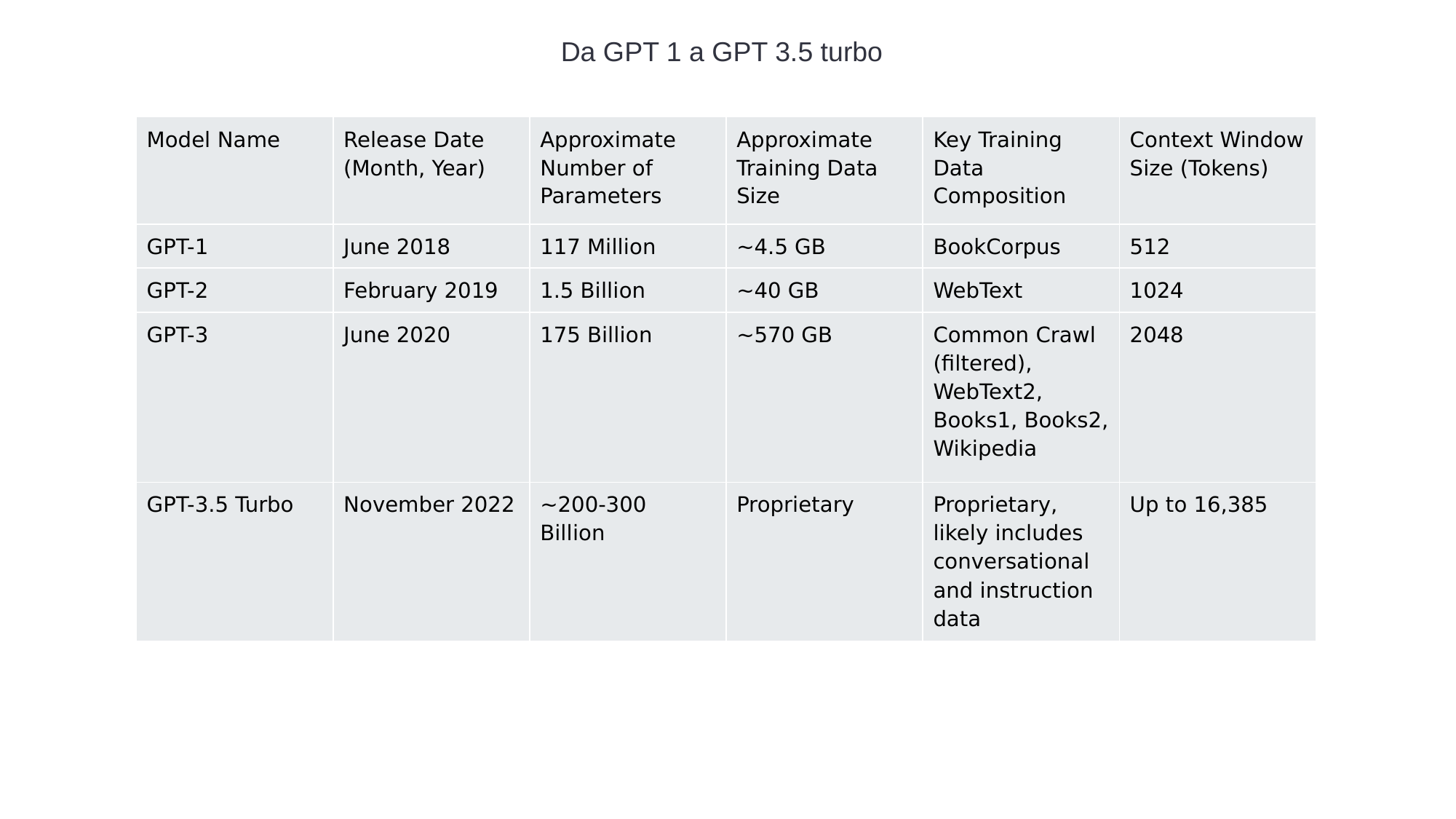

Da GPT 1 a GPT 3.5 turbo
| Model Name | Release Date (Month, Year) | Approximate Number of Parameters | Approximate Training Data Size | Key Training Data Composition | Context Window Size (Tokens) |
| --- | --- | --- | --- | --- | --- |
| GPT-1 | June 2018 | 117 Million | ~4.5 GB | BookCorpus | 512 |
| GPT-2 | February 2019 | 1.5 Billion | ~40 GB | WebText | 1024 |
| GPT-3 | June 2020 | 175 Billion | ~570 GB | Common Crawl (filtered), WebText2, Books1, Books2, Wikipedia | 2048 |
| GPT-3.5 Turbo | November 2022 | ~200-300 Billion | Proprietary | Proprietary, likely includes conversational and instruction data | Up to 16,385 |